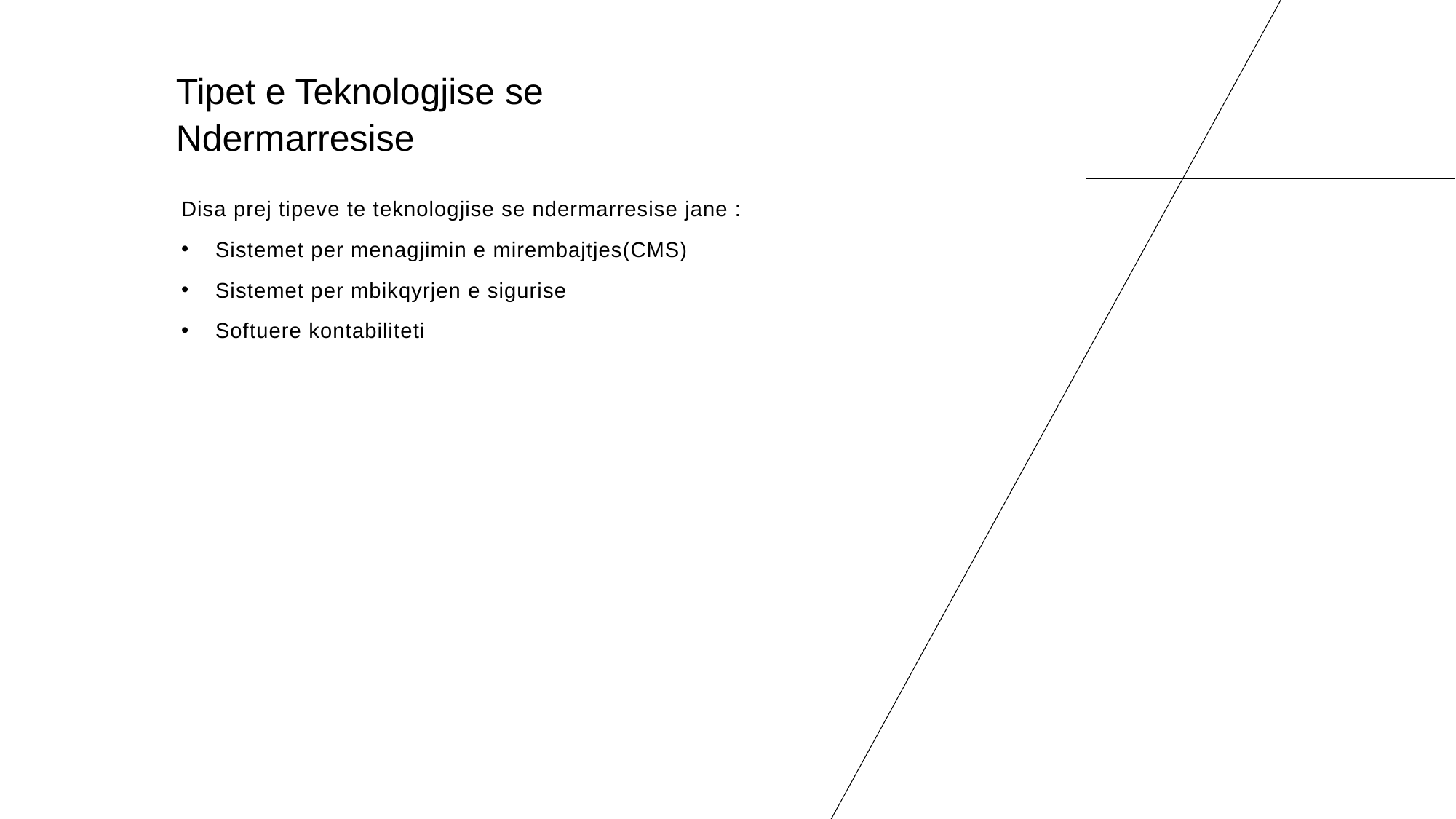

# Tipet e Teknologjise se Ndermarresise
Disa prej tipeve te teknologjise se ndermarresise jane :
Sistemet per menagjimin e mirembajtjes(CMS)
Sistemet per mbikqyrjen e sigurise
Softuere kontabiliteti